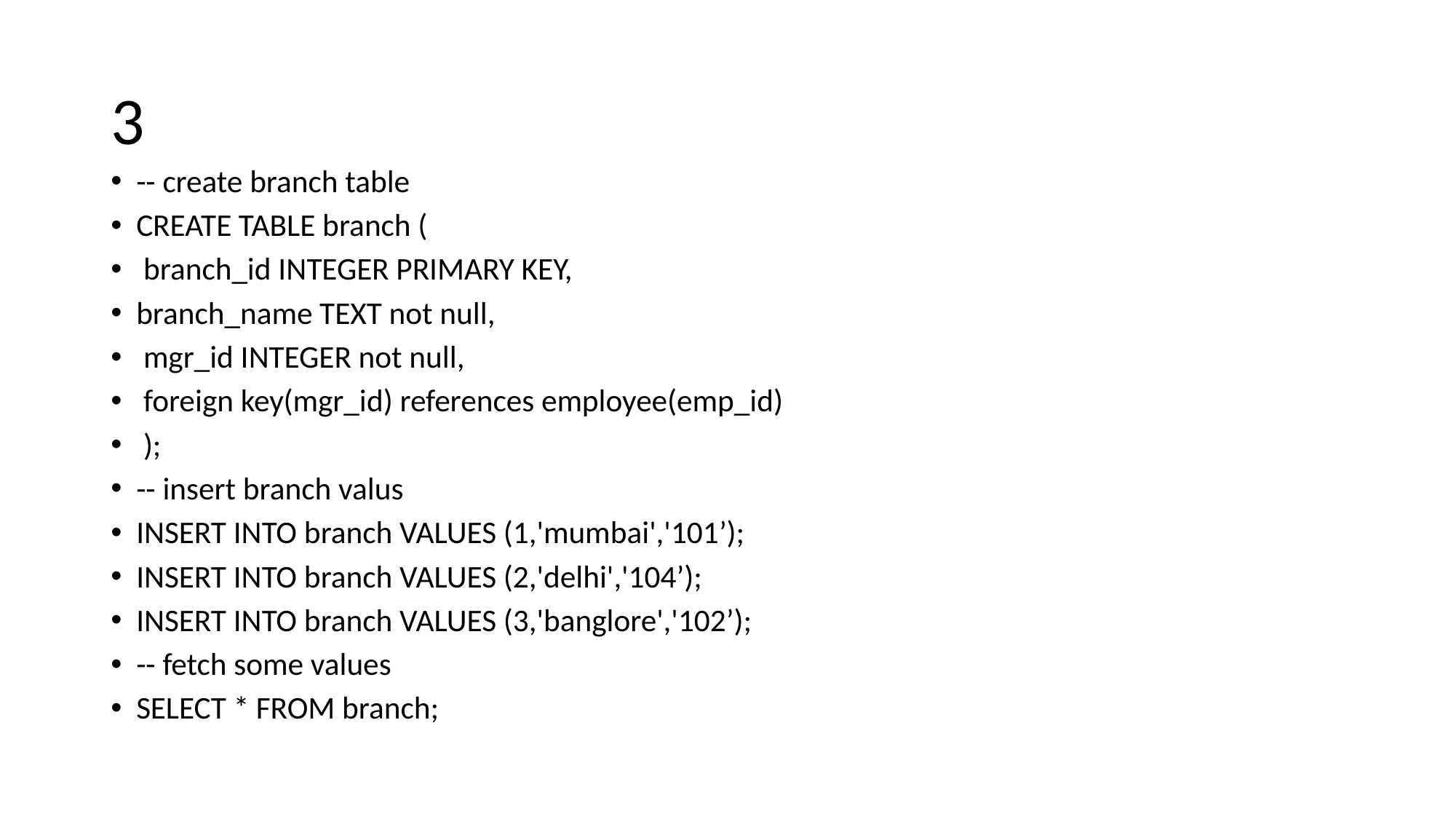

# 3
-- create branch table
CREATE TABLE branch (
 branch_id INTEGER PRIMARY KEY,
branch_name TEXT not null,
 mgr_id INTEGER not null,
 foreign key(mgr_id) references employee(emp_id)
 );
-- insert branch valus
INSERT INTO branch VALUES (1,'mumbai','101’);
INSERT INTO branch VALUES (2,'delhi','104’);
INSERT INTO branch VALUES (3,'banglore','102’);
-- fetch some values
SELECT * FROM branch;